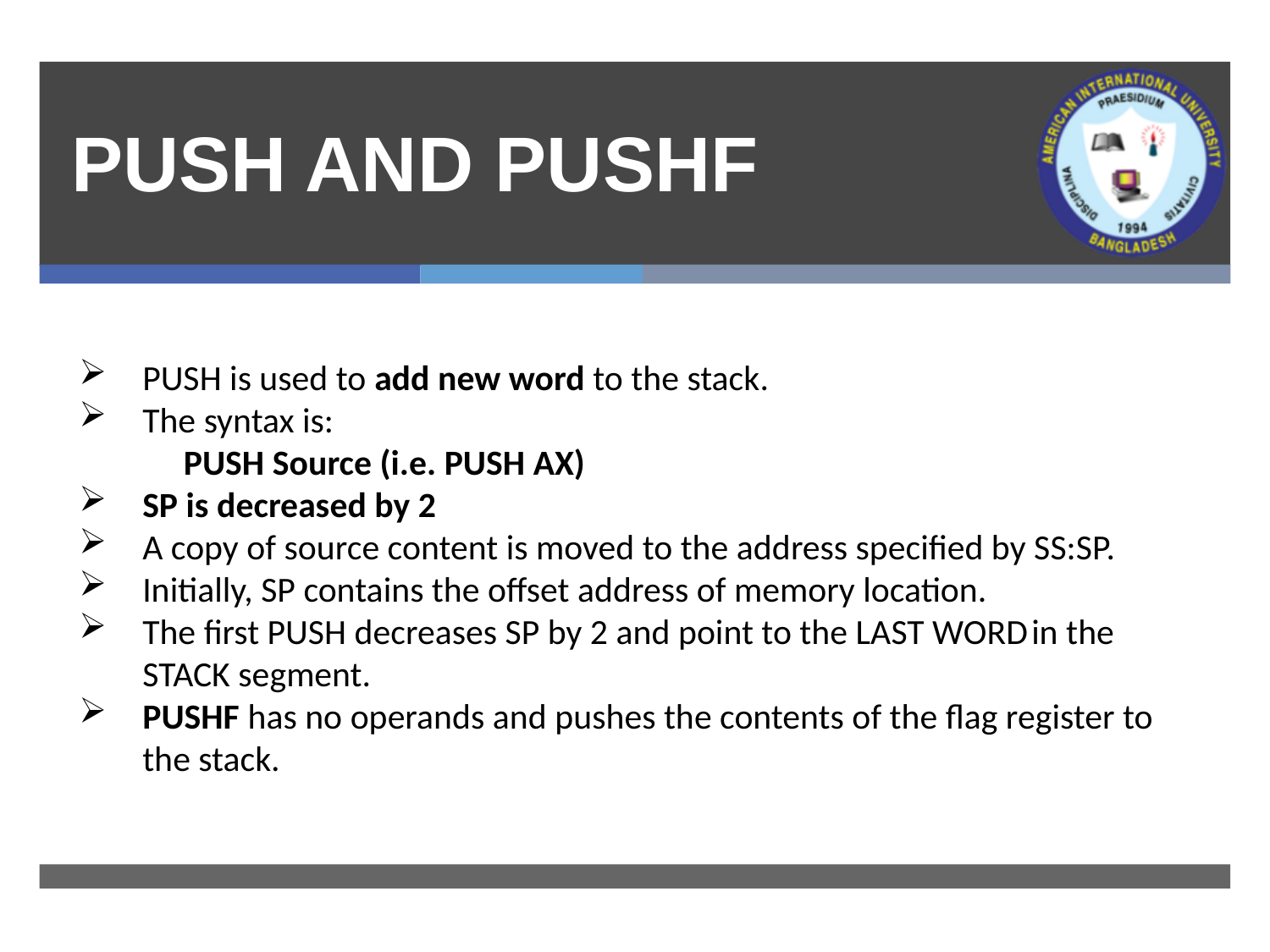

# PUSH AND PUSHF
PUSH is used to add new word to the stack.
The syntax is:
             PUSH Source (i.e. PUSH AX)
SP is decreased by 2
A copy of source content is moved to the address specified by SS:SP.
Initially, SP contains the offset address of memory location.
The first PUSH decreases SP by 2 and point to the LAST WORD	in the STACK segment.
PUSHF has no operands and pushes the contents of the flag register to the stack.